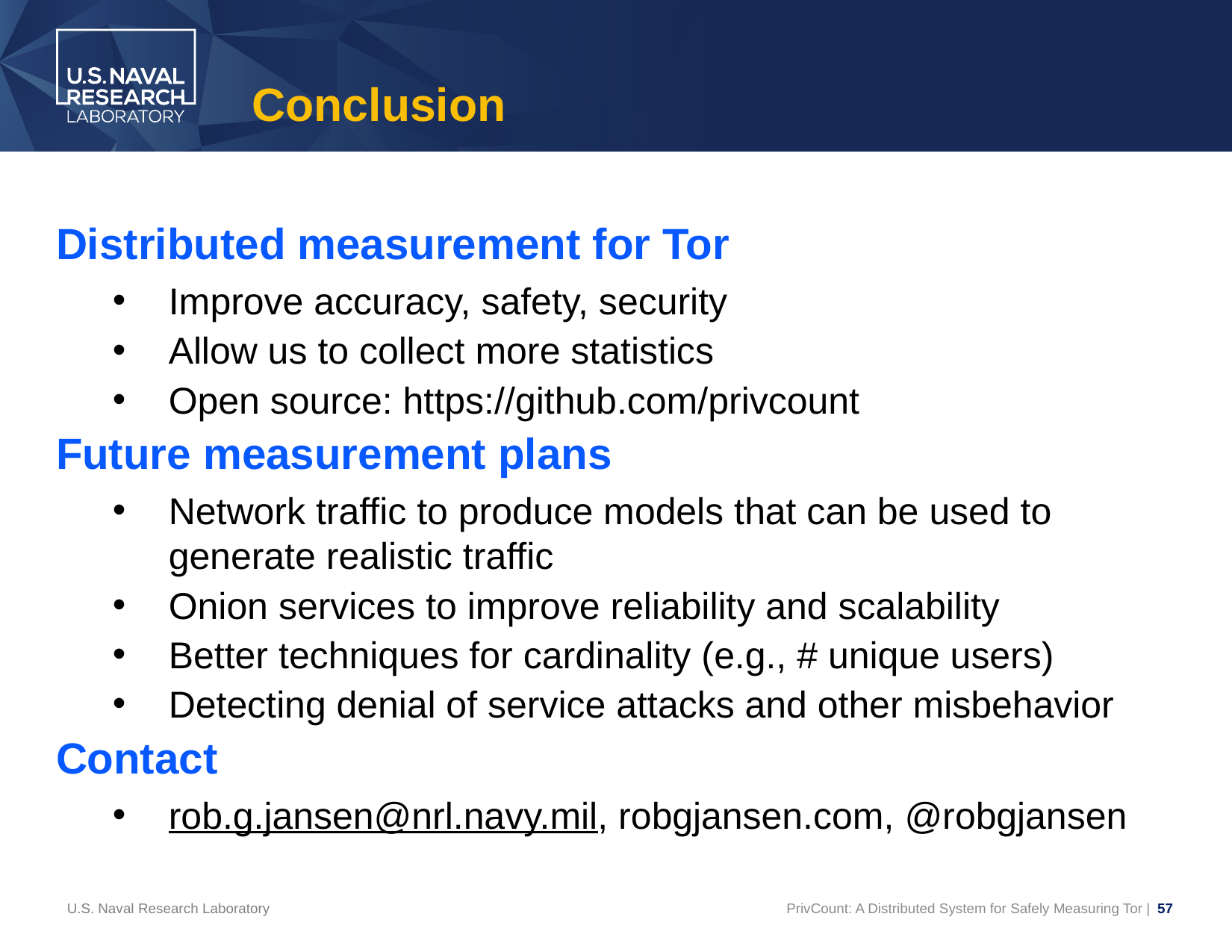

# Conclusion
Distributed measurement for Tor
Improve accuracy, safety, security
Allow us to collect more statistics
Open source: https://github.com/privcount
Future measurement plans
Network traffic to produce models that can be used to generate realistic traffic
Onion services to improve reliability and scalability
Better techniques for cardinality (e.g., # unique users)
Detecting denial of service attacks and other misbehavior
Contact
rob.g.jansen@nrl.navy.mil, robgjansen.com, @robgjansen
U.S. Naval Research Laboratory
PrivCount: A Distributed System for Safely Measuring Tor |  57